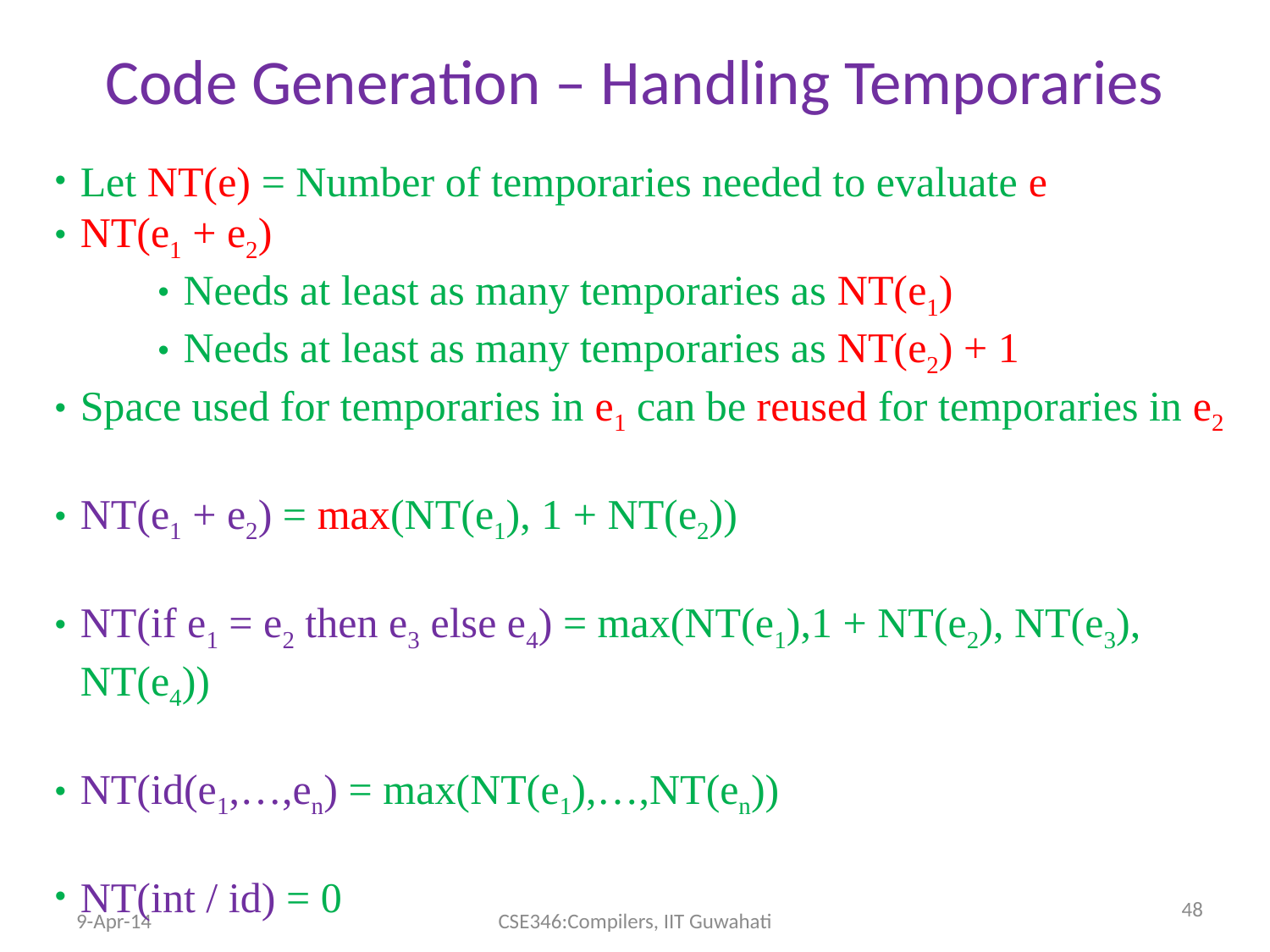

Code Generation – Handling Temporaries
Let NT(e) = Number of temporaries needed to evaluate e
NT(e1 + e2)
Needs at least as many temporaries as NT(e1)
Needs at least as many temporaries as NT(e2) + 1
Space used for temporaries in e1 can be reused for temporaries in e2

NT(e1 + e2) = max(NT(e1), 1 + NT(e2))

NT(if e1 = e2 then e3 else e4) = max(NT(e1),1 + NT(e2), NT(e3), NT(e4))

NT(id(e1,…,en) = max(NT(e1),…,NT(en))

NT(int / id) = 0
48
9-Apr-14
CSE346:Compilers, IIT Guwahati